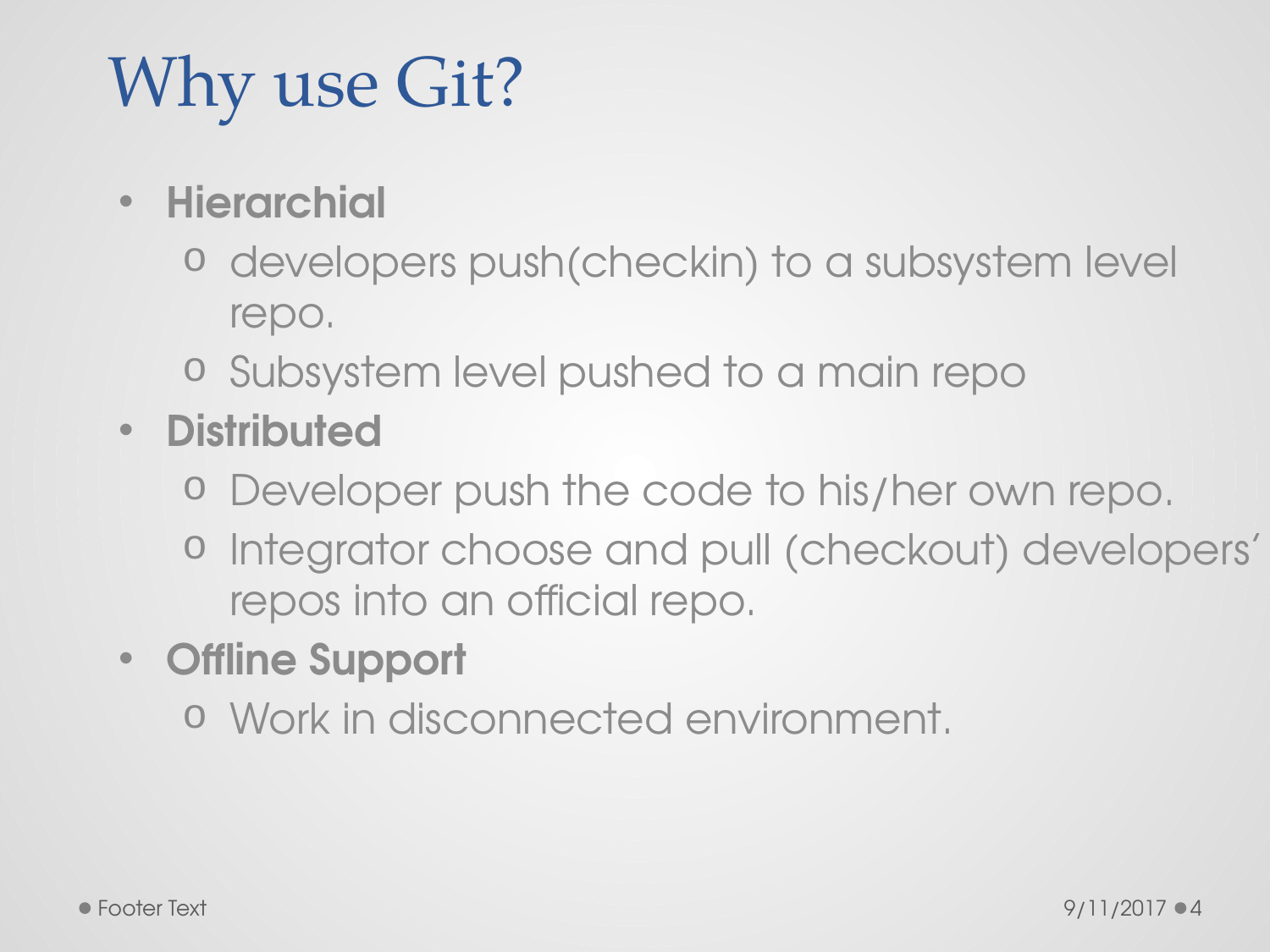

# Why use Git?
Hierarchial
developers push(checkin) to a subsystem level repo.
Subsystem level pushed to a main repo
Distributed
Developer push the code to his/her own repo.
Integrator choose and pull (checkout) developers’ repos into an official repo.
Offline Support
Work in disconnected environment.

Footer Text
9/11/2017
4